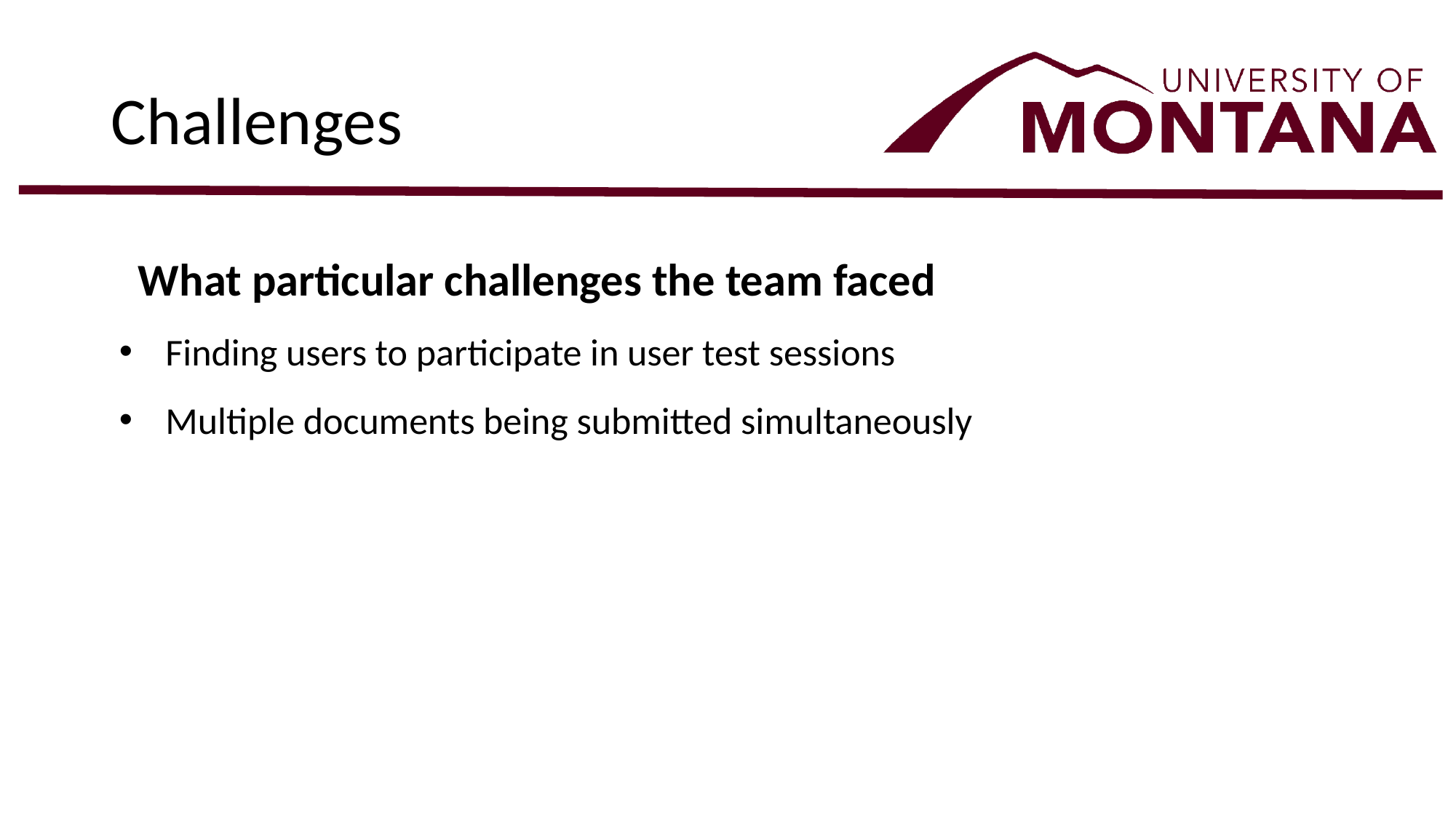

# Challenges
What particular challenges the team faced
Finding users to participate in user test sessions
Multiple documents being submitted simultaneously